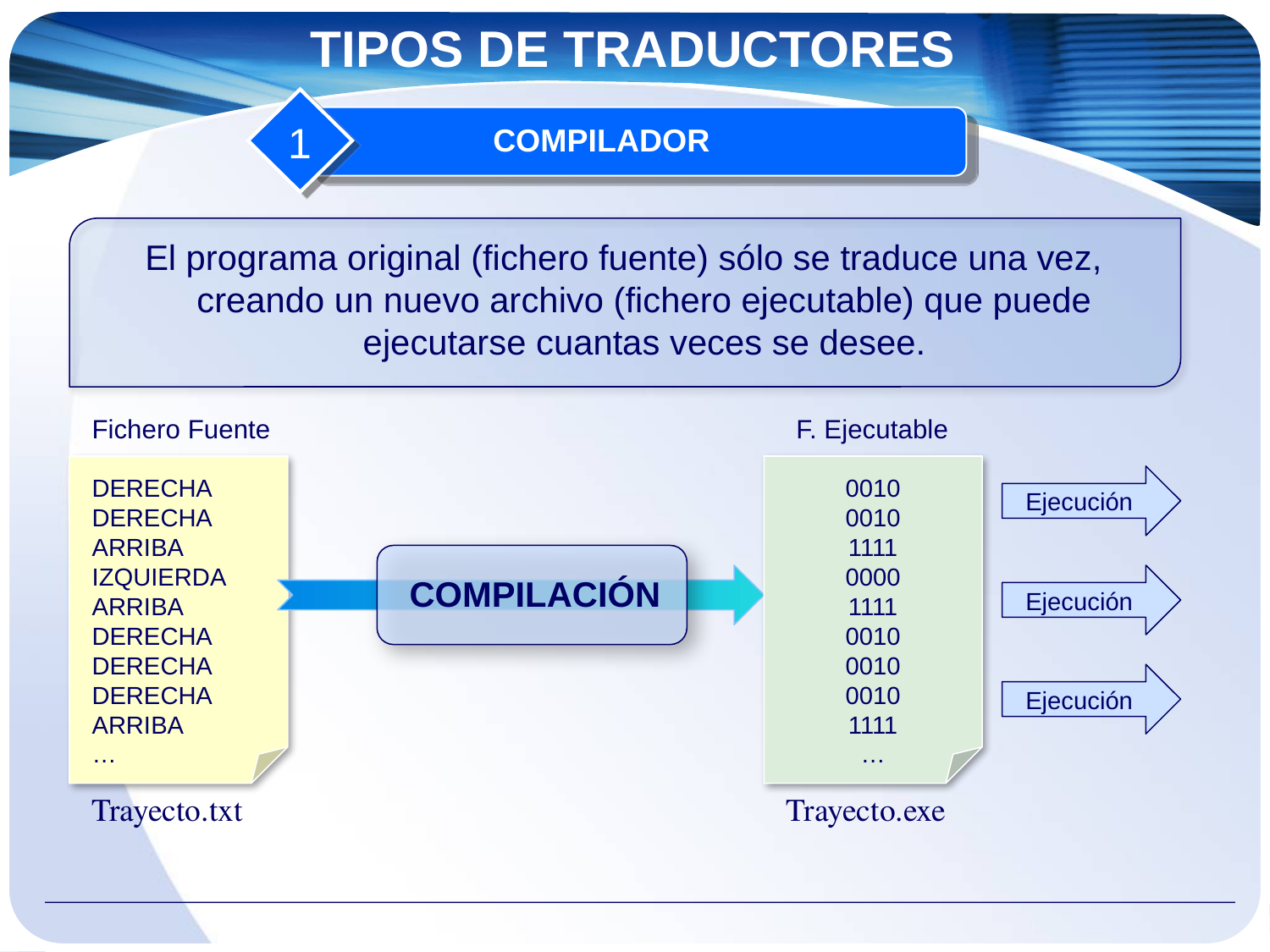

# TIPOS DE TRADUCTORES

1
COMPILADOR

El programa original (fichero fuente) sólo se traduce una vez, creando un nuevo archivo (fichero ejecutable) que puede ejecutarse cuantas veces se desee.
Fichero Fuente
F. Ejecutable

0010
0010
1111
0000
1111
0010
0010
0010
1111
…
Trayecto.exe

Ejecución
DERECHA
DERECHA
ARRIBA
IZQUIERDA
ARRIBA
DERECHA
DERECHA
DERECHA
ARRIBA
…

COMPILACIÓN

Ejecución

Ejecución
Trayecto.txt